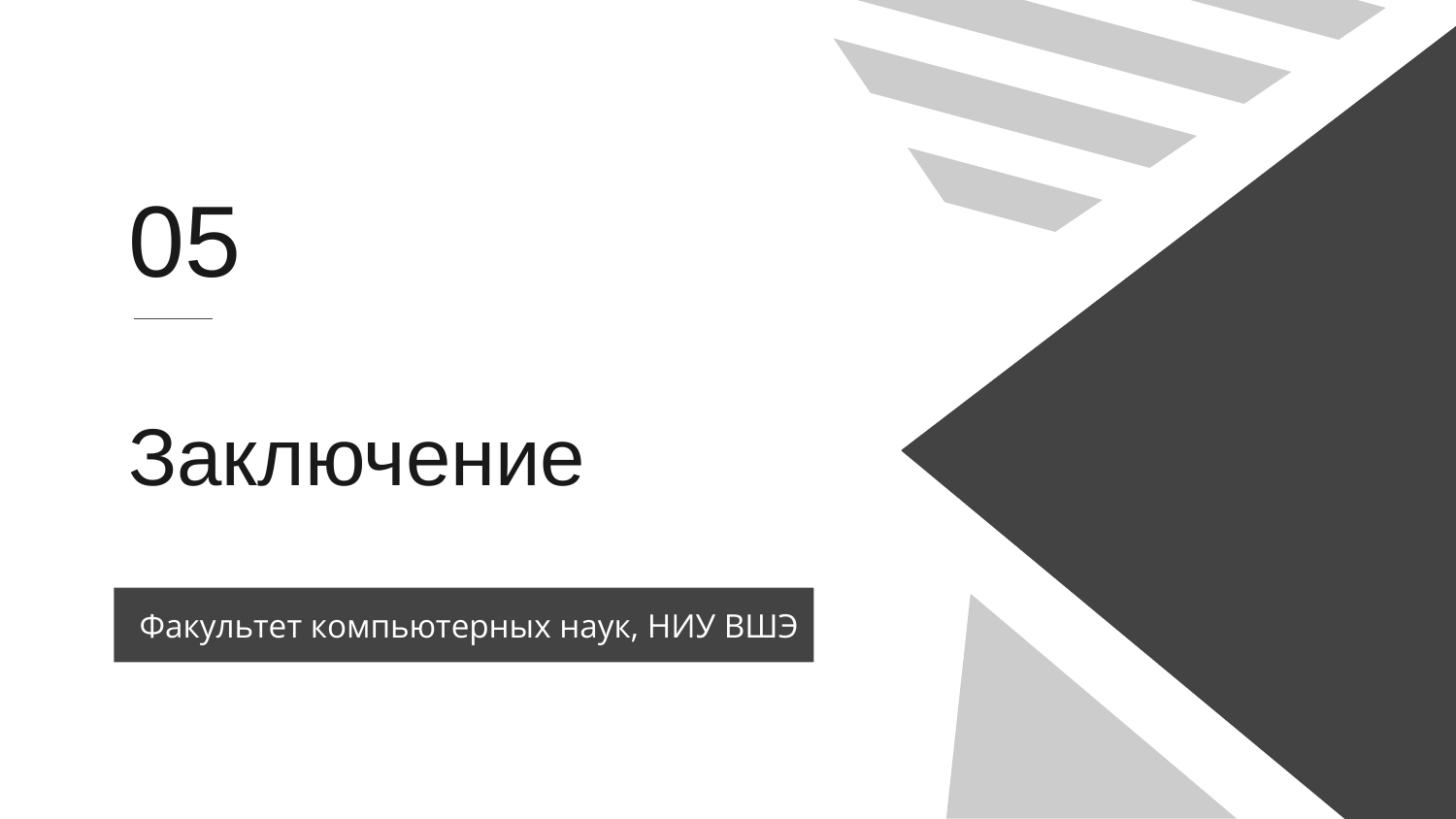

05
# Заключение
Факультет компьютерных наук, НИУ ВШЭ